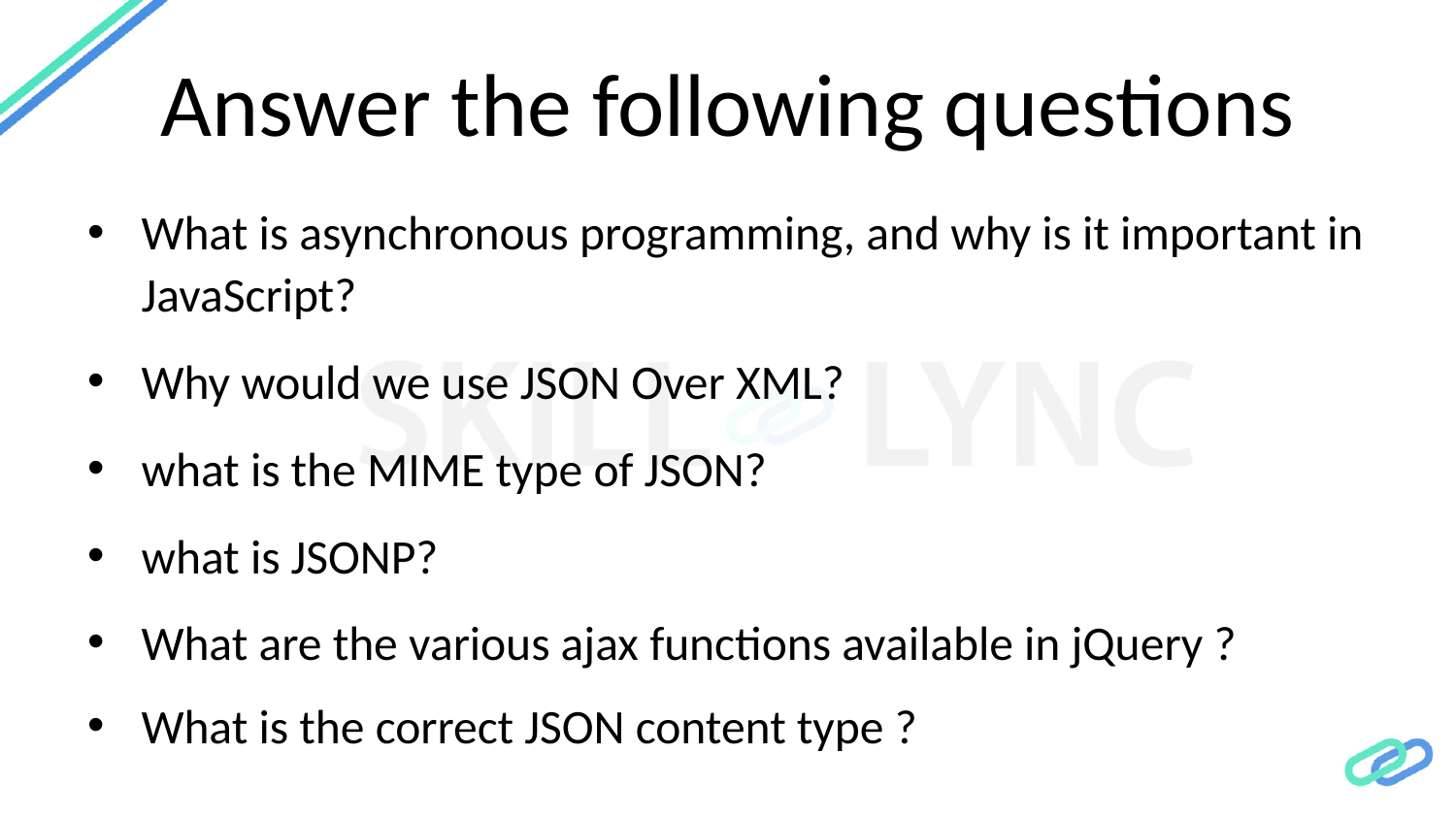

# Answer the following questions
What is asynchronous programming, and why is it important in JavaScript?
Why would we use JSON Over XML?
what is the MIME type of JSON?
what is JSONP?
What are the various ajax functions available in jQuery ?
What is the correct JSON content type ?